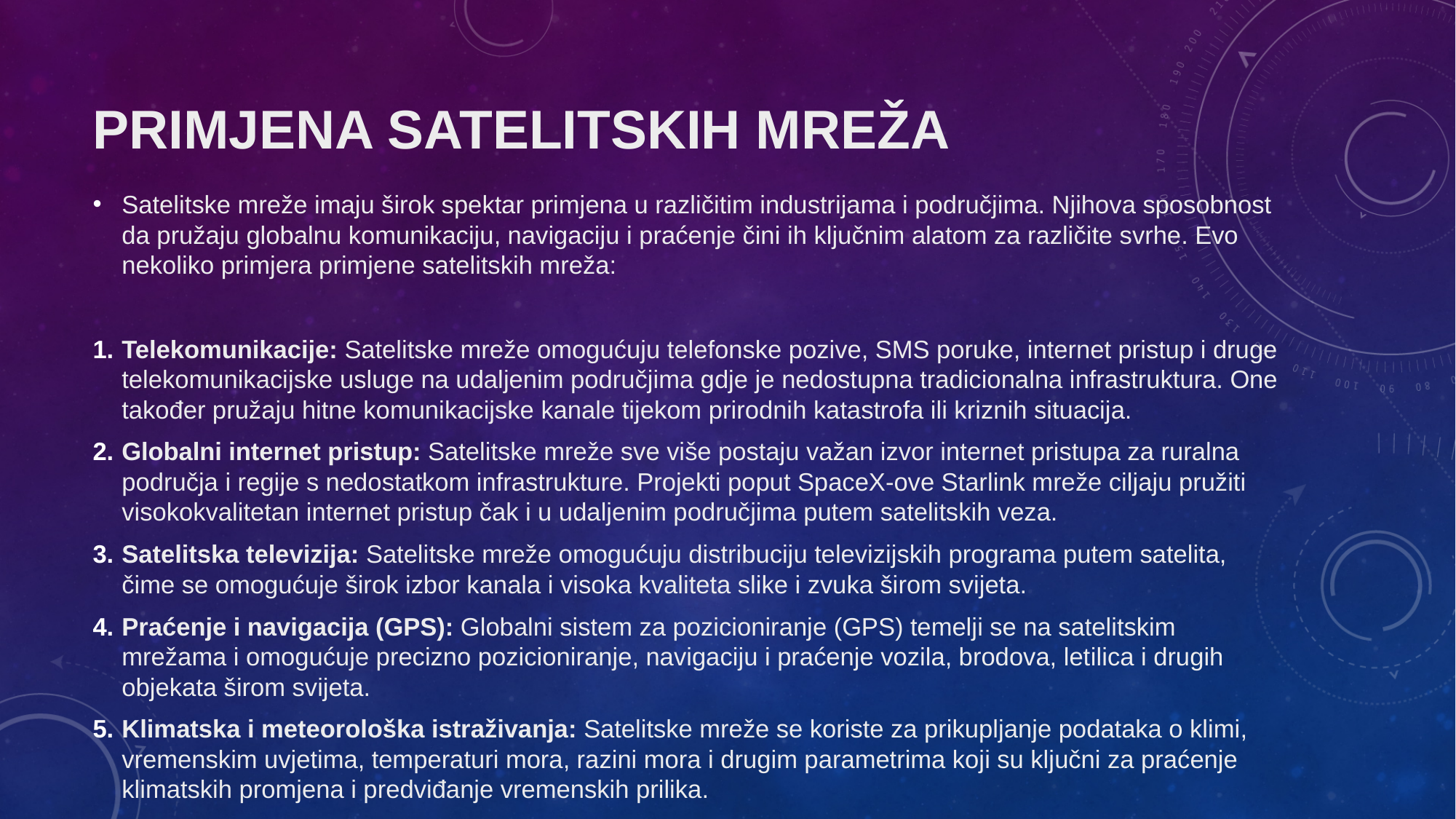

# Primjena Satelitskih Mreža
Satelitske mreže imaju širok spektar primjena u različitim industrijama i područjima. Njihova sposobnost da pružaju globalnu komunikaciju, navigaciju i praćenje čini ih ključnim alatom za različite svrhe. Evo nekoliko primjera primjene satelitskih mreža:

Telekomunikacije: Satelitske mreže omogućuju telefonske pozive, SMS poruke, internet pristup i druge telekomunikacijske usluge na udaljenim područjima gdje je nedostupna tradicionalna infrastruktura. One također pružaju hitne komunikacijske kanale tijekom prirodnih katastrofa ili kriznih situacija.
Globalni internet pristup: Satelitske mreže sve više postaju važan izvor internet pristupa za ruralna područja i regije s nedostatkom infrastrukture. Projekti poput SpaceX-ove Starlink mreže ciljaju pružiti visokokvalitetan internet pristup čak i u udaljenim područjima putem satelitskih veza.
Satelitska televizija: Satelitske mreže omogućuju distribuciju televizijskih programa putem satelita, čime se omogućuje širok izbor kanala i visoka kvaliteta slike i zvuka širom svijeta.
Praćenje i navigacija (GPS): Globalni sistem za pozicioniranje (GPS) temelji se na satelitskim mrežama i omogućuje precizno pozicioniranje, navigaciju i praćenje vozila, brodova, letilica i drugih objekata širom svijeta.
Klimatska i meteorološka istraživanja: Satelitske mreže se koriste za prikupljanje podataka o klimi, vremenskim uvjetima, temperaturi mora, razini mora i drugim parametrima koji su ključni za praćenje klimatskih promjena i predviđanje vremenskih prilika.